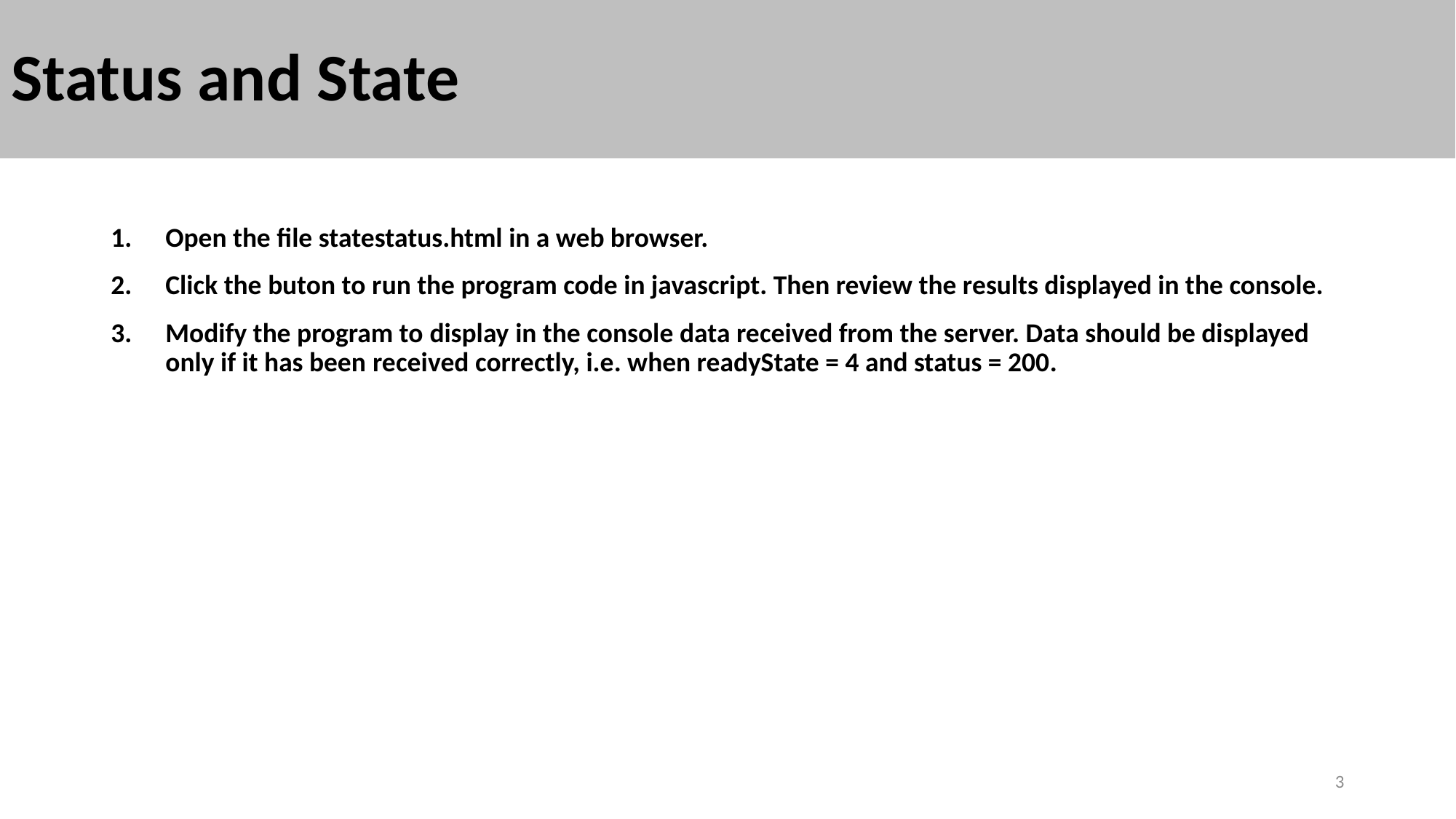

# Status and State
Open the file statestatus.html in a web browser.
Click the buton to run the program code in javascript. Then review the results displayed in the console.
Modify the program to display in the console data received from the server. Data should be displayed only if it has been received correctly, i.e. when readyState = 4 and status = 200.

3